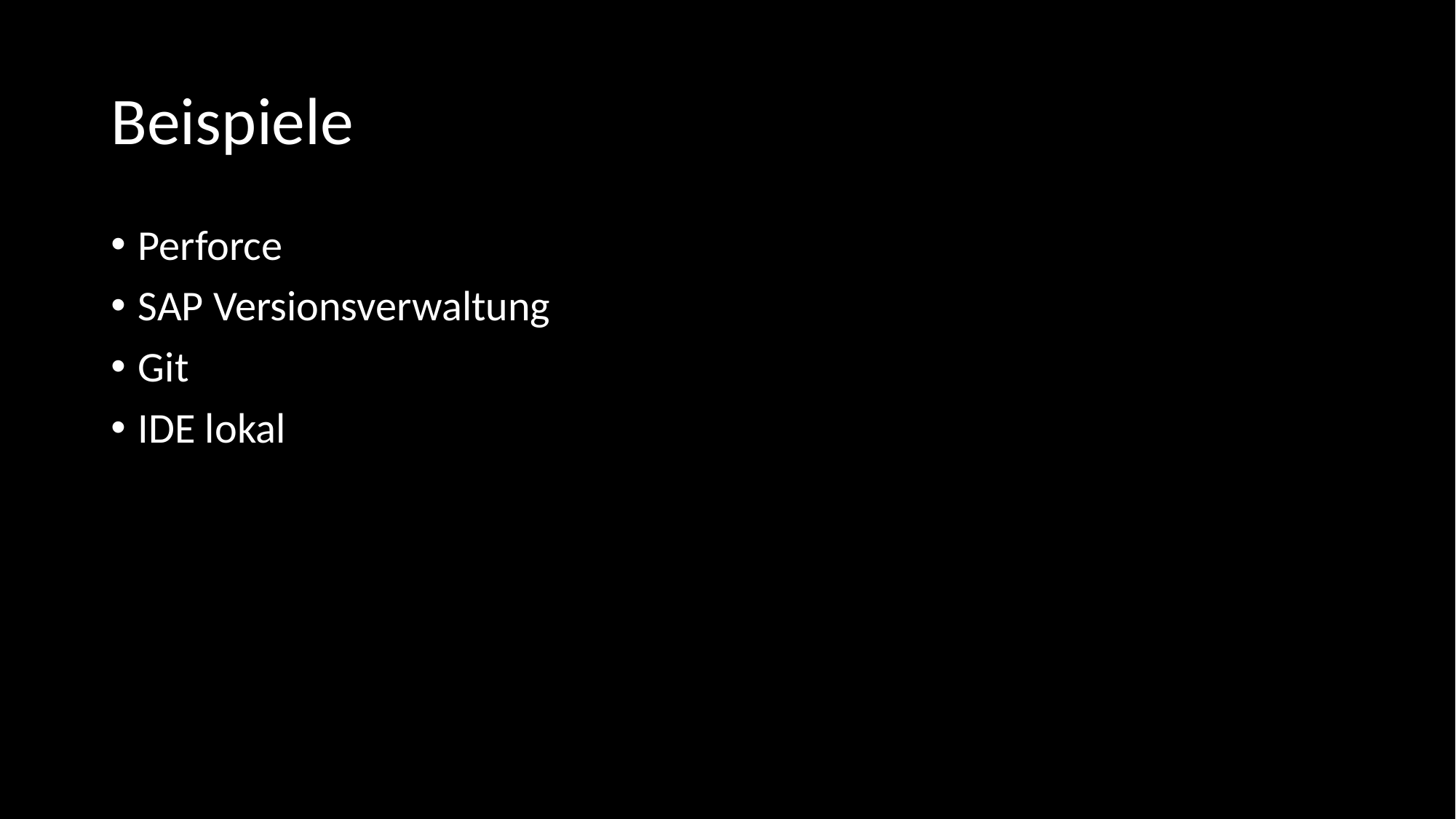

# Beispiele
Perforce
SAP Versionsverwaltung
Git
IDE lokal